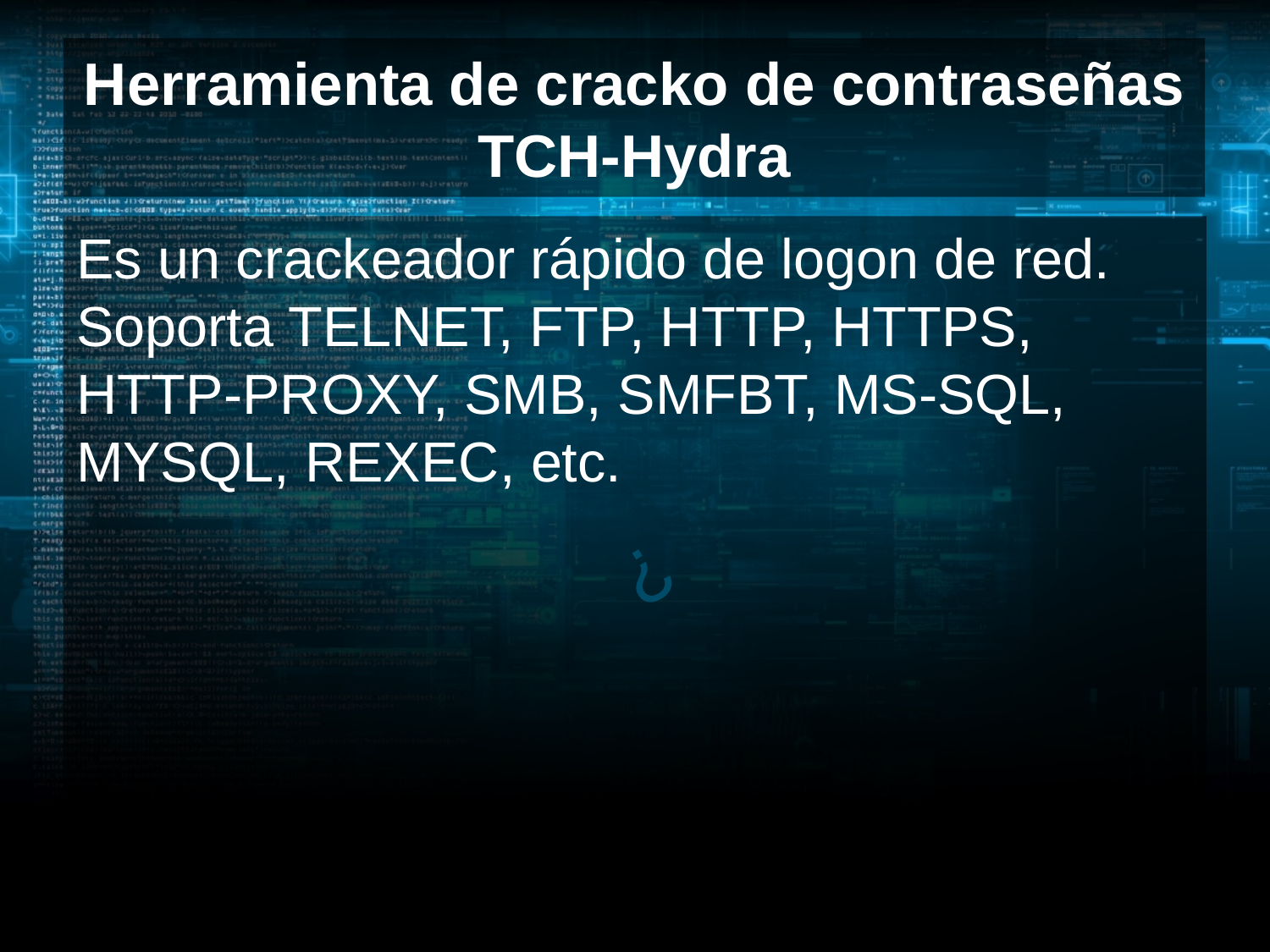

# Herramienta de cracko de contraseñas TCH-Hydra
Es un crackeador rápido de logon de red. Soporta TELNET, FTP, HTTP, HTTPS, HTTP-PROXY, SMB, SMFBT, MS-SQL, MYSQL, REXEC, etc.
¿